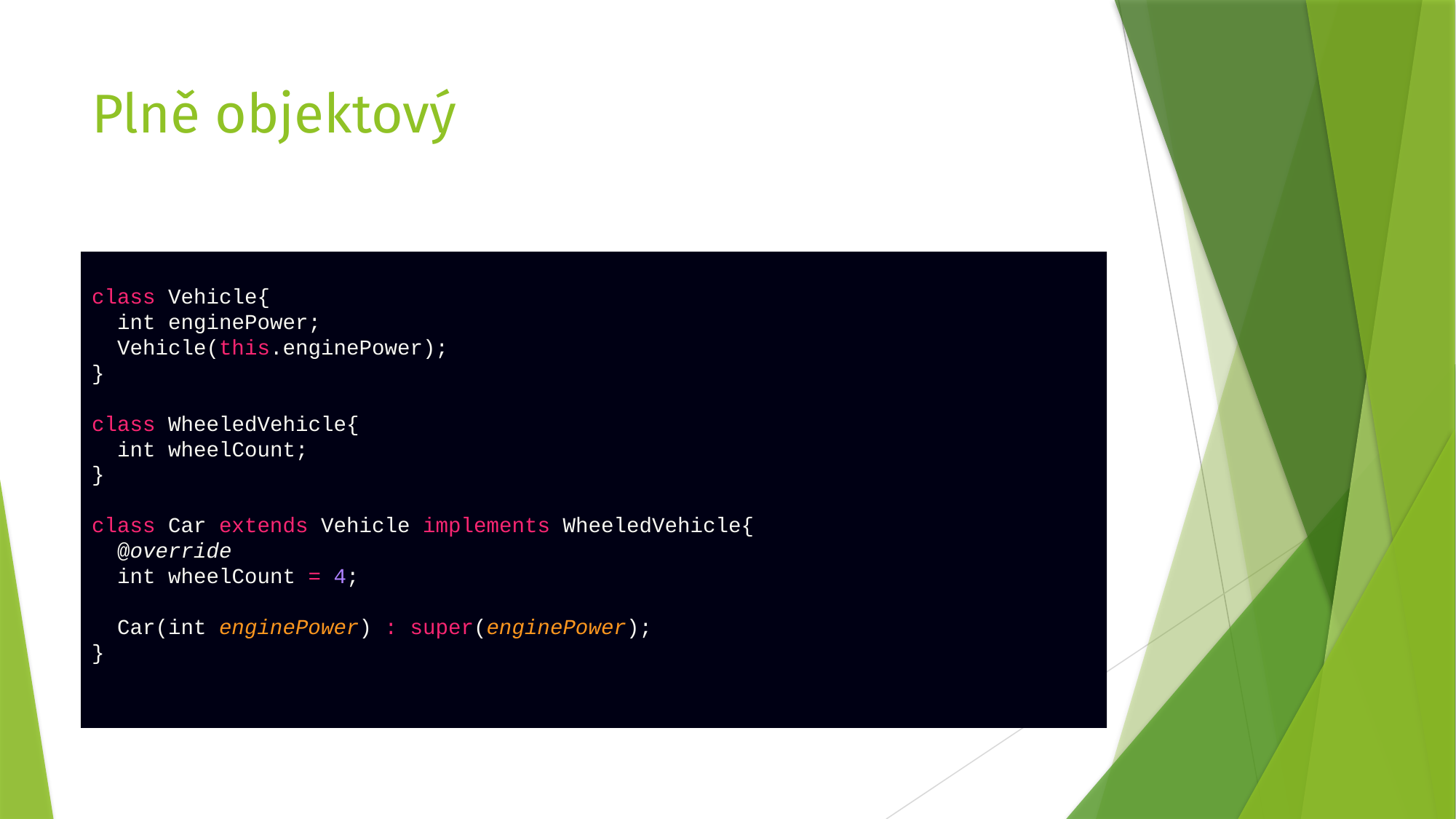

# Plně objektový

class Vehicle{
  int enginePower;
  Vehicle(this.enginePower);
}
class WheeledVehicle{
  int wheelCount;
}
class Car extends Vehicle implements WheeledVehicle{
  @override
  int wheelCount = 4;
  Car(int enginePower) : super(enginePower);
}